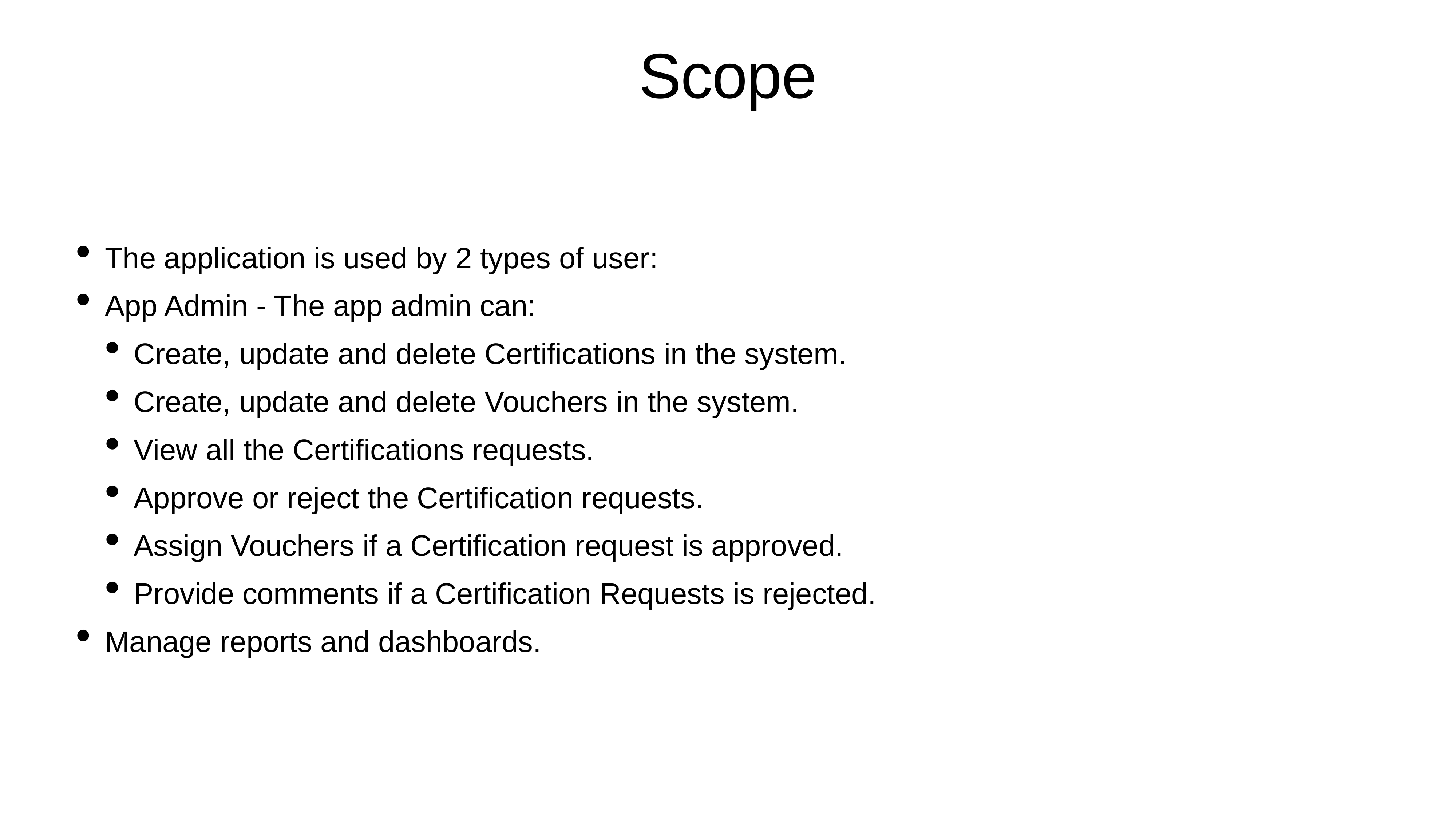

# Scope

The application is used by 2 types of user:
App Admin - The app admin can:
Create, update and delete Certifications in the system.
Create, update and delete Vouchers in the system.
View all the Certifications requests.
Approve or reject the Certification requests.
Assign Vouchers if a Certification request is approved.
Provide comments if a Certification Requests is rejected.
Manage reports and dashboards.